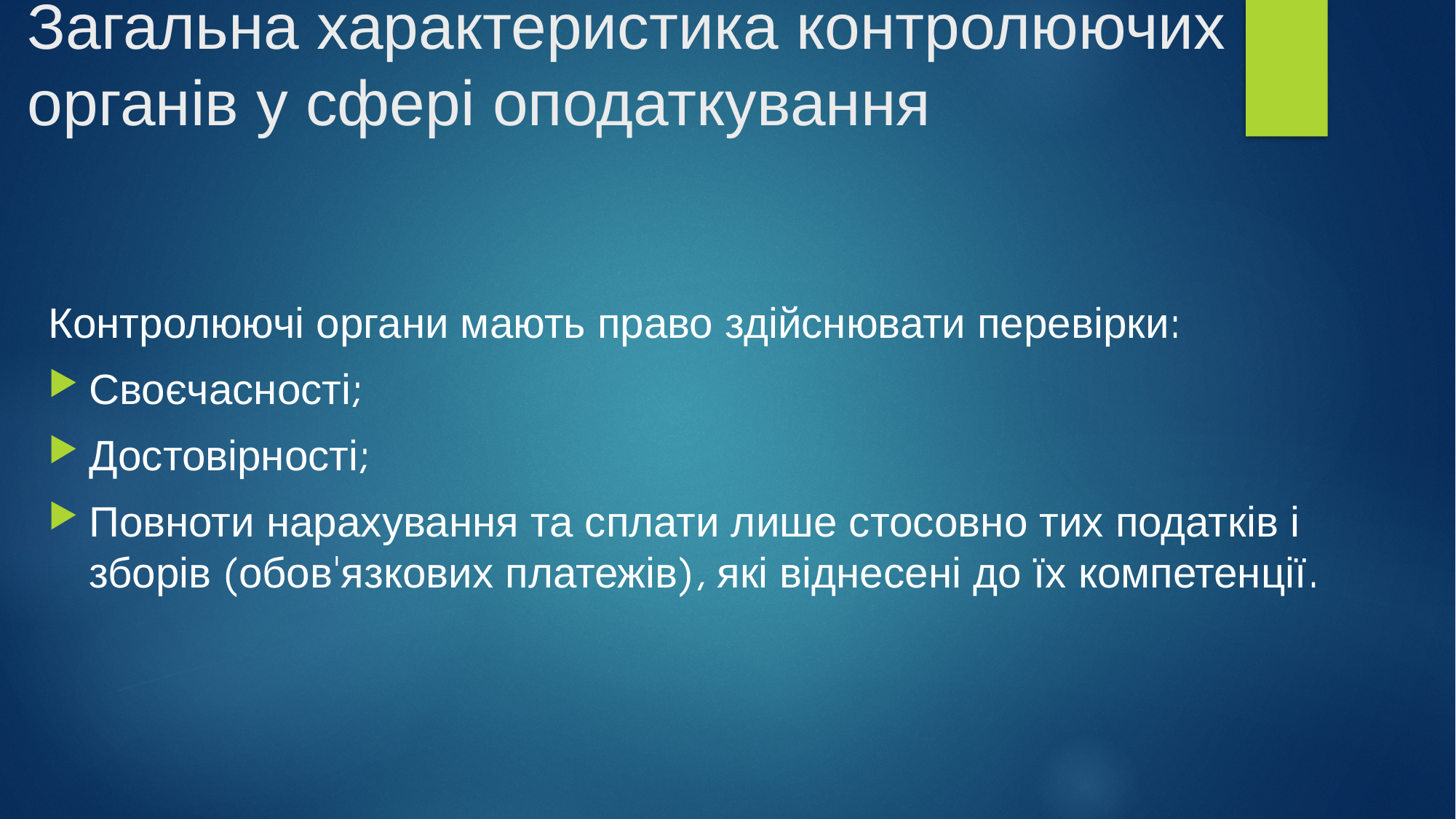

# Загальна характеристика контролюючих органів у сфері оподаткування
Контролюючі органи мають право здійснювати перевірки:
Своєчасності;
Достовірності;
Повноти нарахування та сплати лише стосовно тих податків і зборів (обов'язкових платежів), які віднесені до їх компетенції.